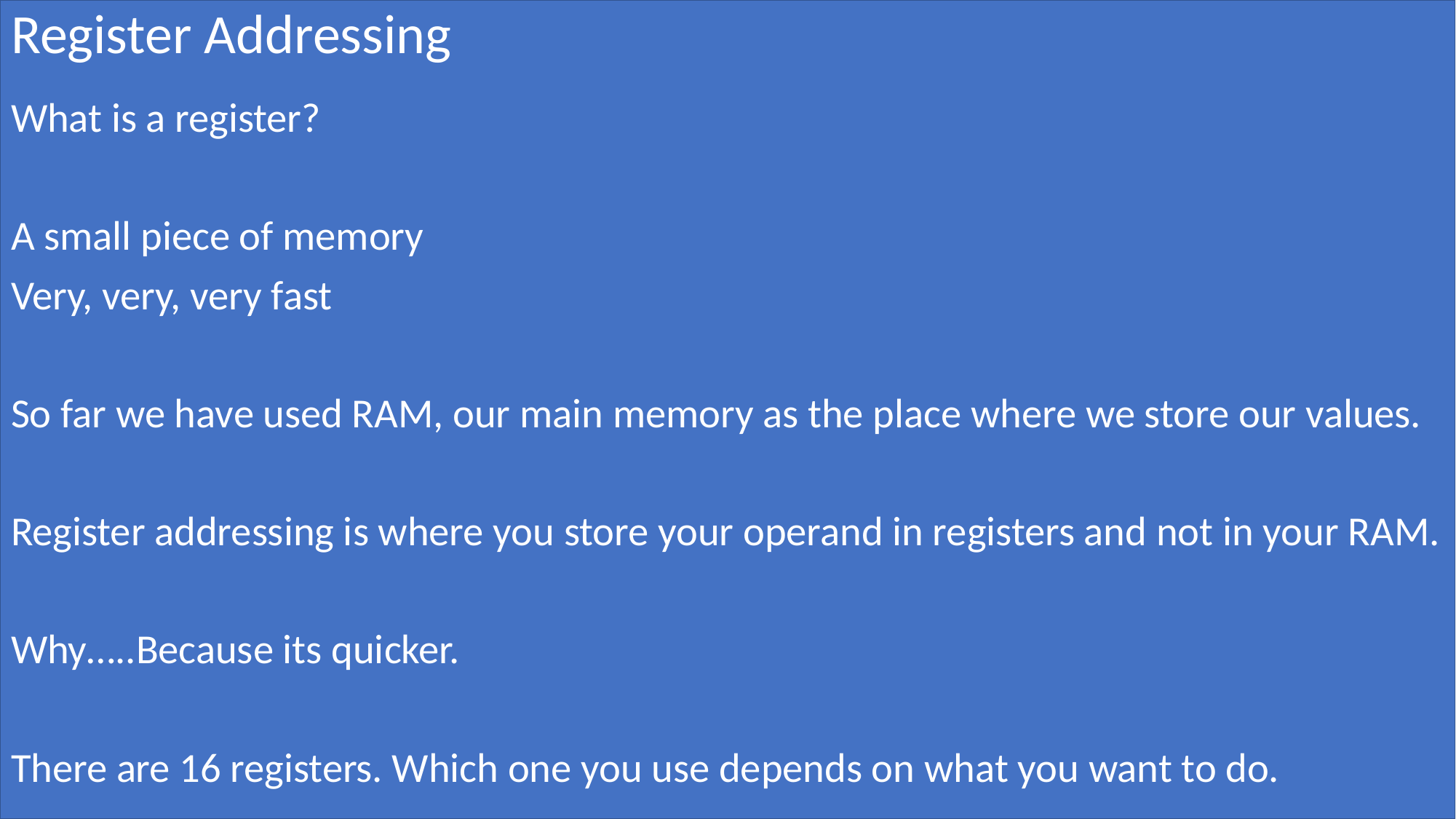

# Register Addressing
What is a register?

A small piece of memory
Very, very, very fast

So far we have used RAM, our main memory as the place where we store our values.

Register addressing is where you store your operand in registers and not in your RAM.

Why…..Because its quicker.

There are 16 registers. Which one you use depends on what you want to do.